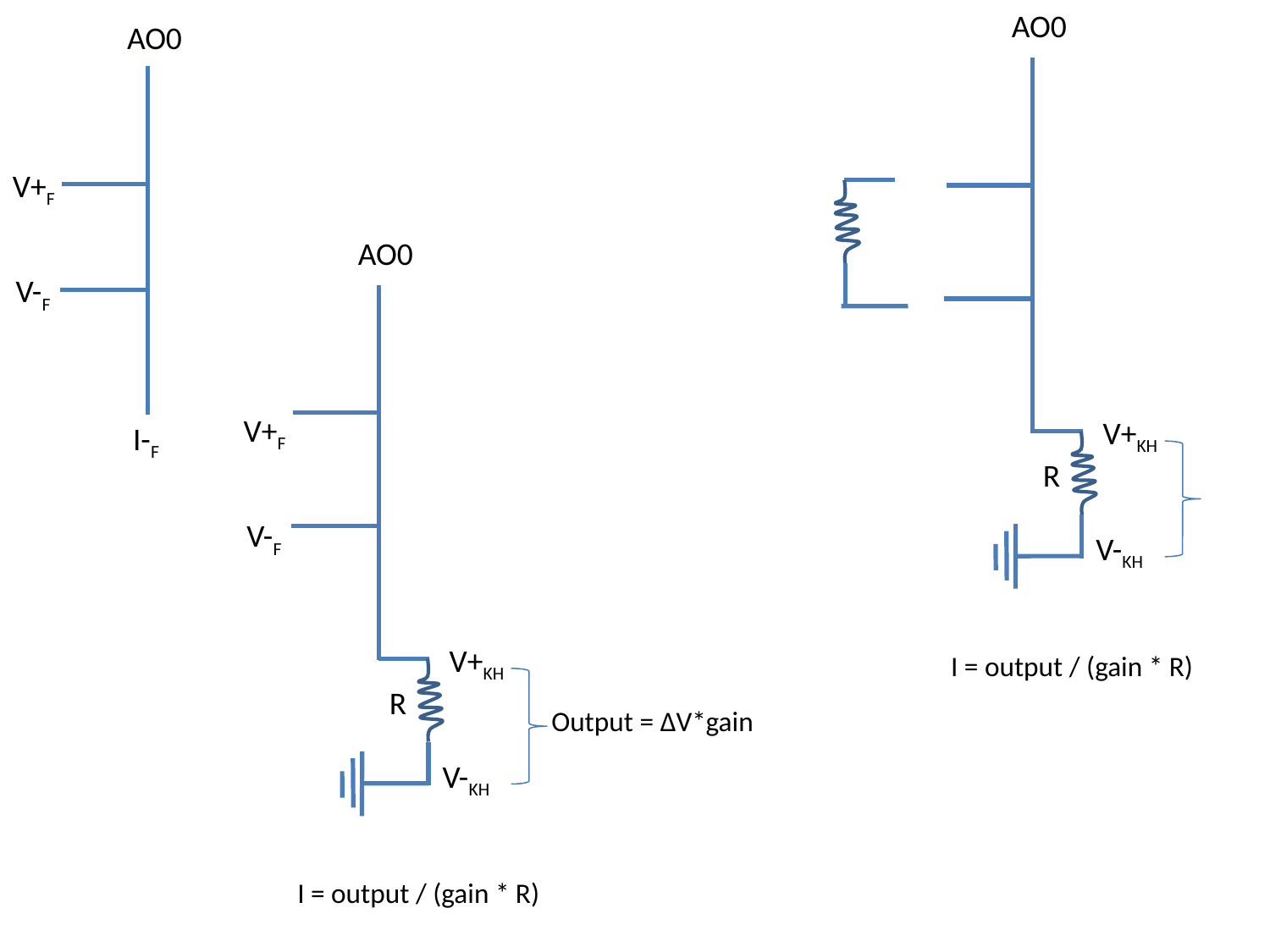

AO0
AO0
V+F

AO0
V-F
V+F
V+KH
I-F

R
V-F
V-KH
V+KH
I = output / (gain * R)

R
Output = ΔV*gain
V-KH
I = output / (gain * R)